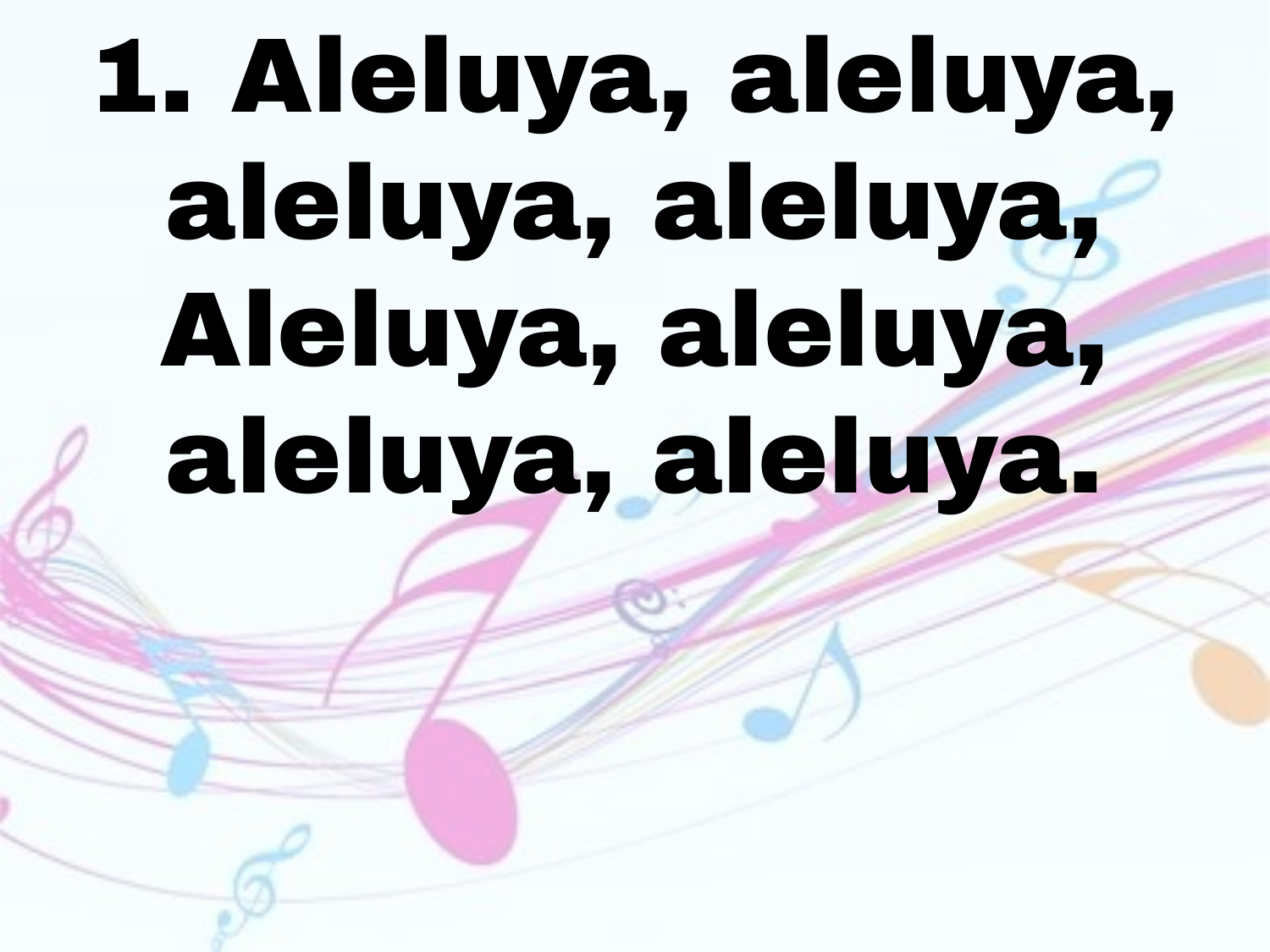

1. Aleluya, aleluya, aleluya, aleluya, Aleluya, aleluya, aleluya, aleluya.